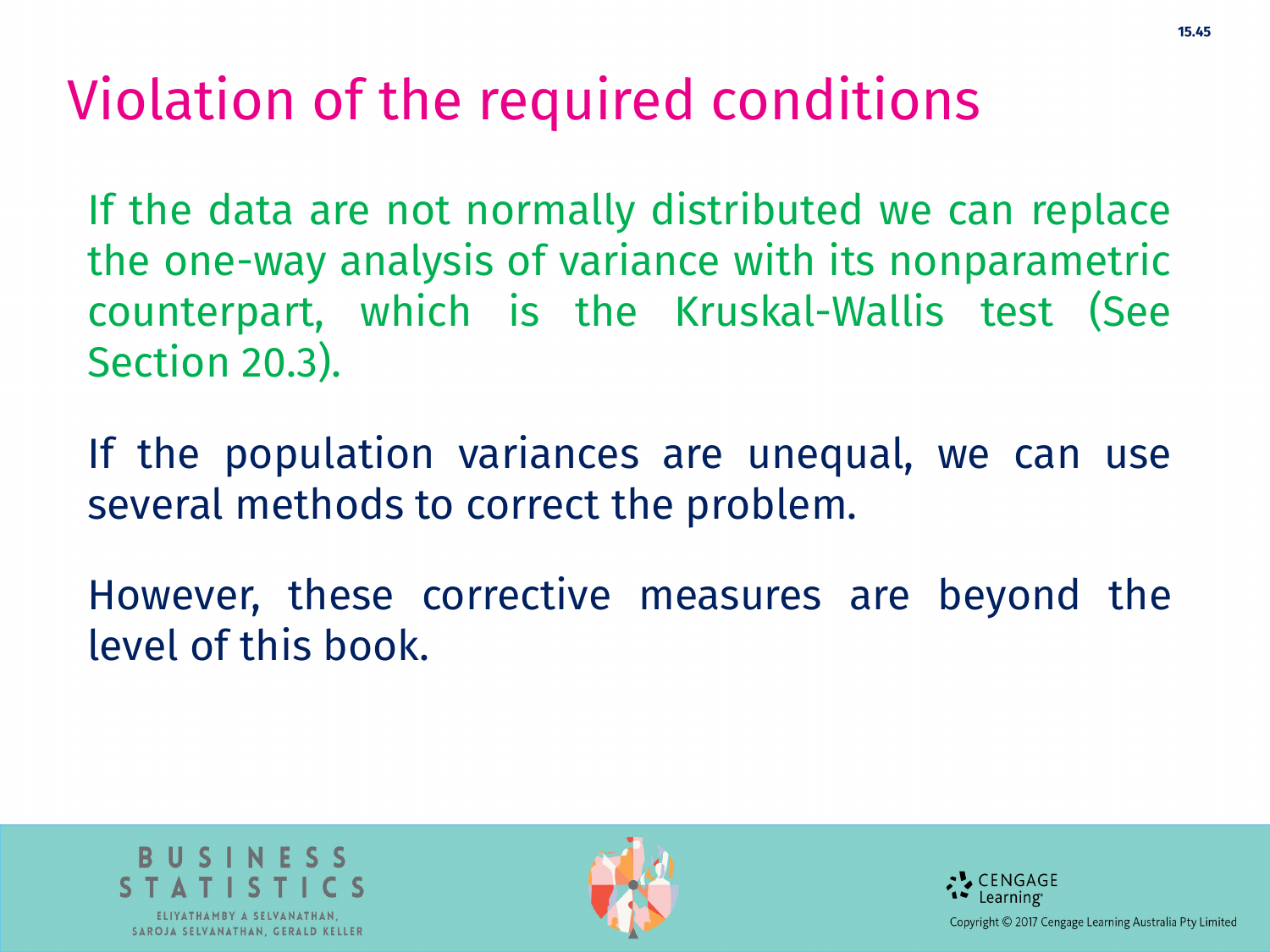

15.45
# Violation of the required conditions
If the data are not normally distributed we can replace the one-way analysis of variance with its nonparametric counterpart, which is the Kruskal-Wallis test (See Section 20.3).
If the population variances are unequal, we can use several methods to correct the problem.
However, these corrective measures are beyond the level of this book.